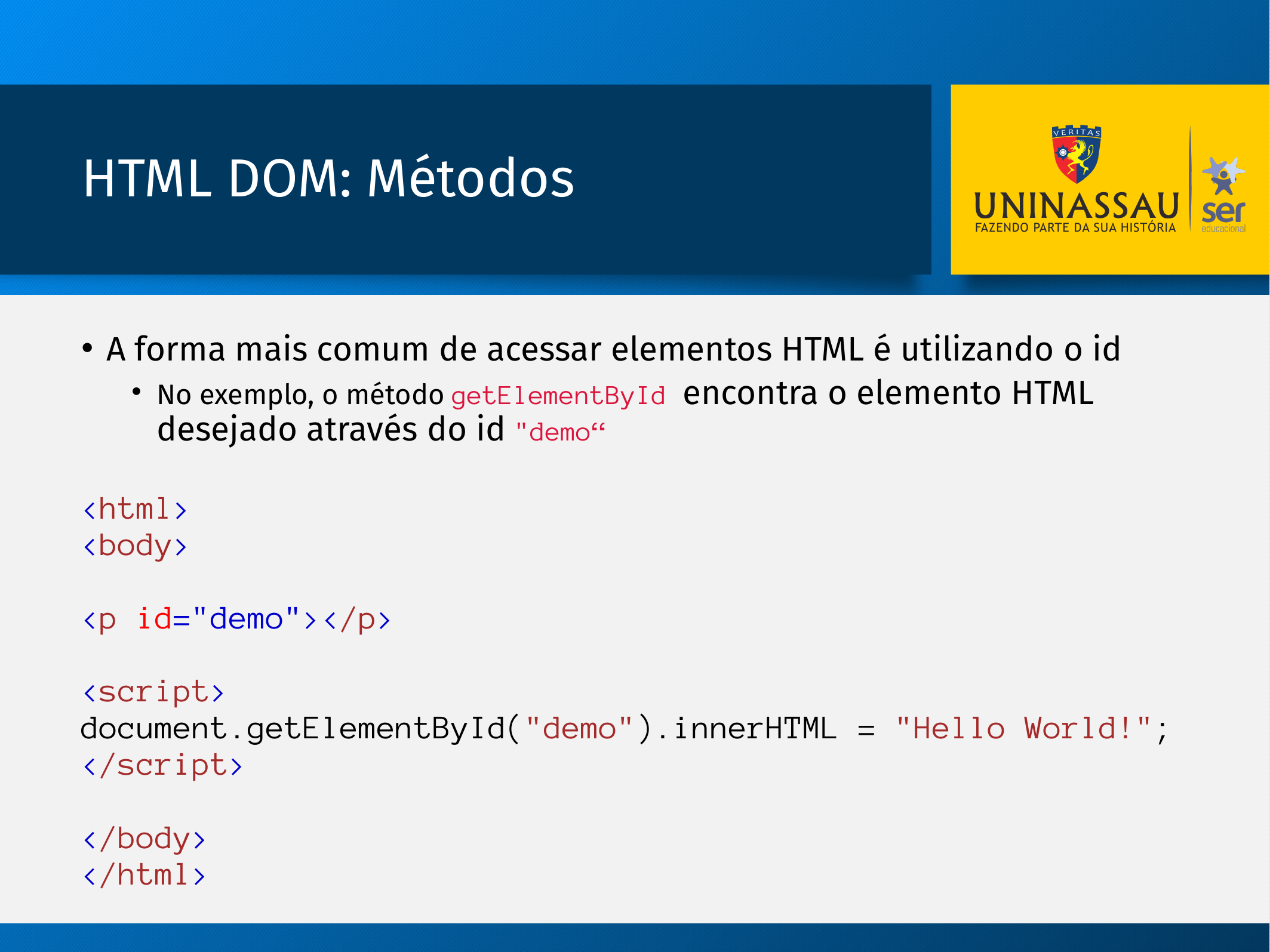

# HTML DOM: Métodos
A forma mais comum de acessar elementos HTML é utilizando o id
No exemplo, o método getElementById encontra o elemento HTML desejado através do id "demo“

<html>
<body>
<p id="demo"></p>
<script>
document.getElementById("demo").innerHTML = "Hello World!";
</script>
</body>
</html>